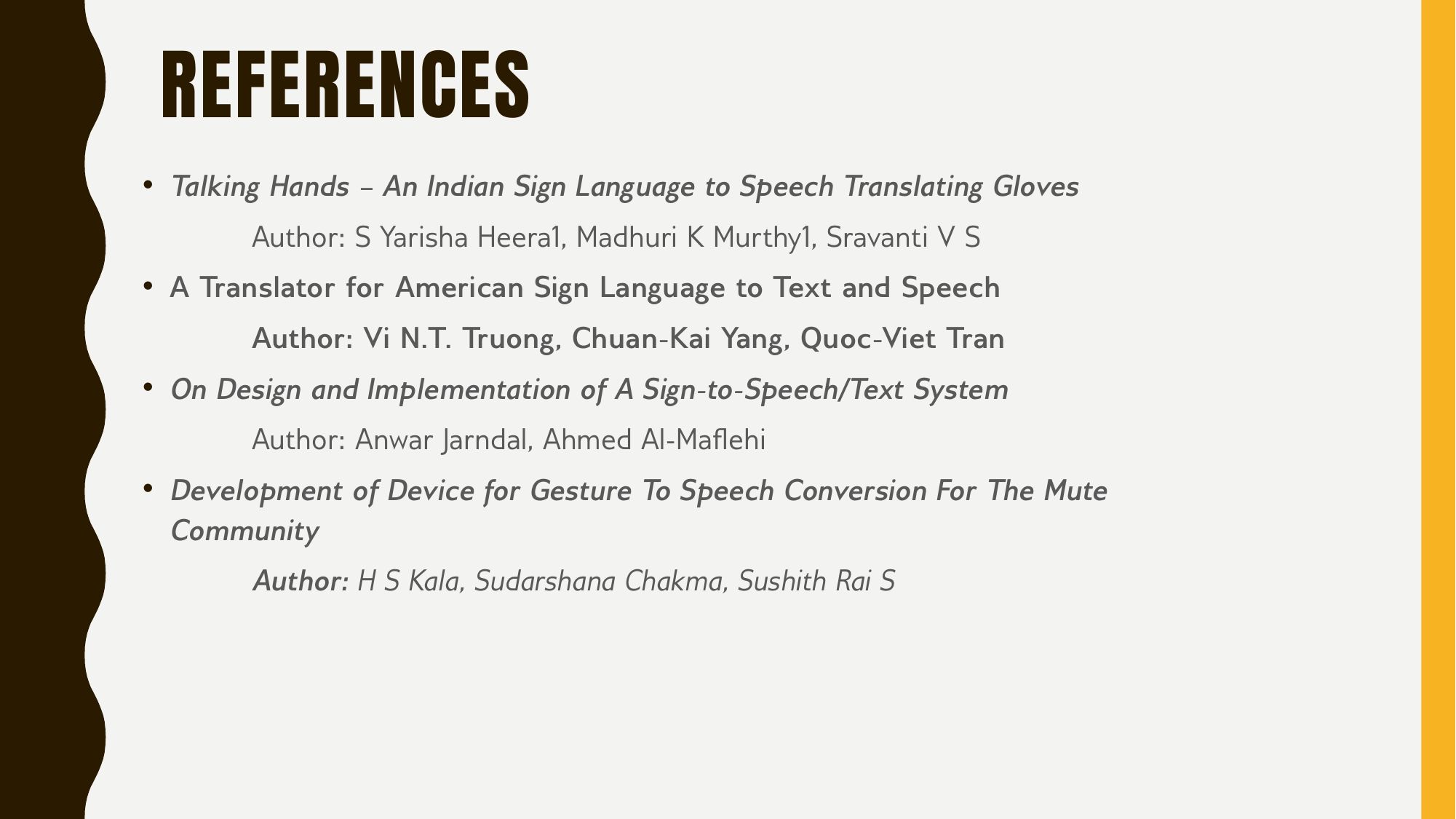

# REFERENCES
Talking Hands – An Indian Sign Language to Speech Translating Gloves
 	Author: S Yarisha Heera1, Madhuri K Murthy1, Sravanti V S
A Translator for American Sign Language to Text and Speech
 	Author: Vi N.T. Truong, Chuan-Kai Yang, Quoc-Viet Tran
On Design and Implementation of A Sign-to-Speech/Text System
	Author: Anwar Jarndal, Ahmed Al-Maflehi
Development of Device for Gesture To Speech Conversion For The Mute Community
	Author: H S Kala, Sudarshana Chakma, Sushith Rai S